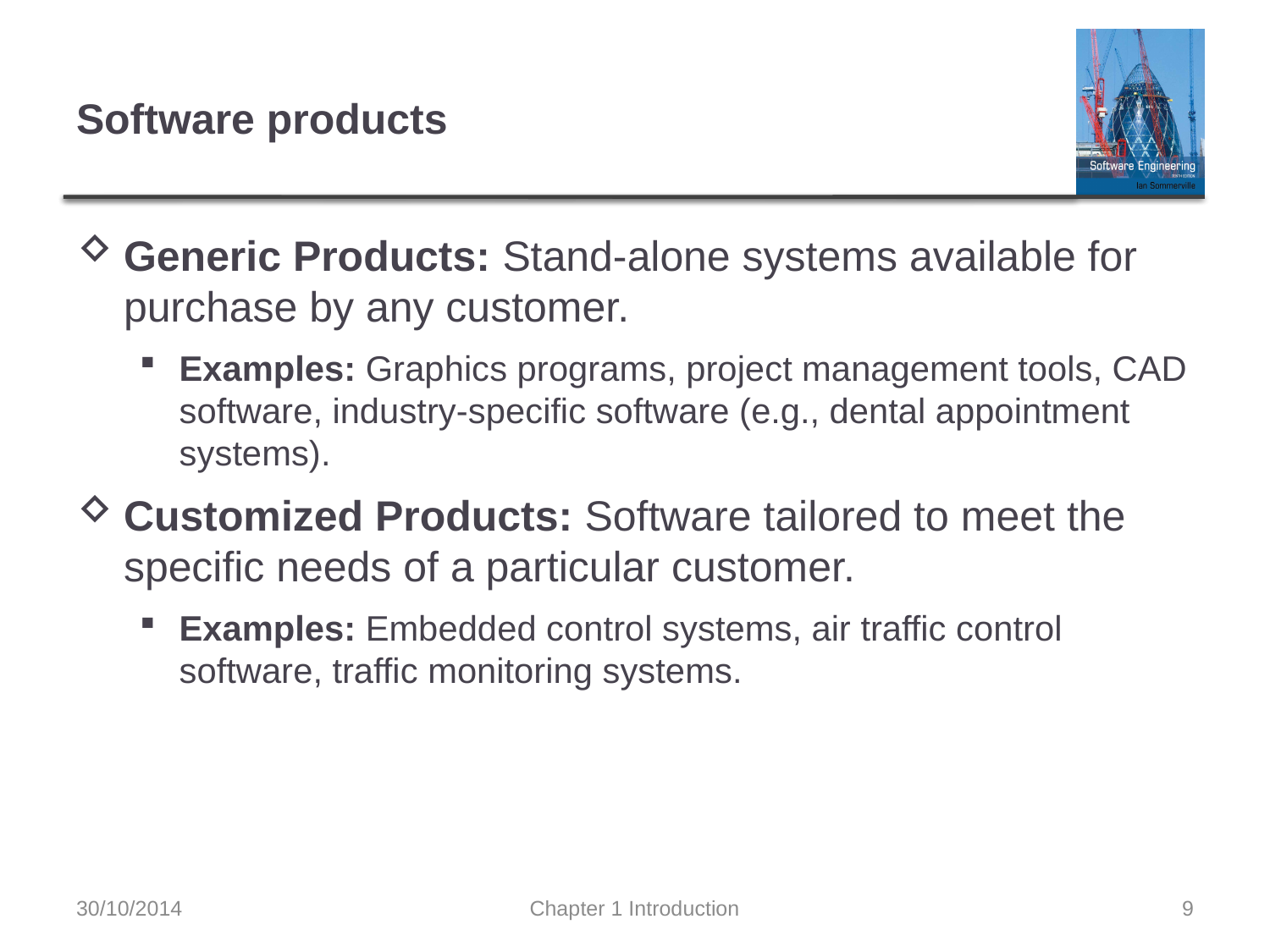

# Software products
Generic Products: Stand-alone systems available for purchase by any customer.
Examples: Graphics programs, project management tools, CAD software, industry-specific software (e.g., dental appointment systems).
Customized Products: Software tailored to meet the specific needs of a particular customer.
Examples: Embedded control systems, air traffic control software, traffic monitoring systems.
30/10/2014
Chapter 1 Introduction
9